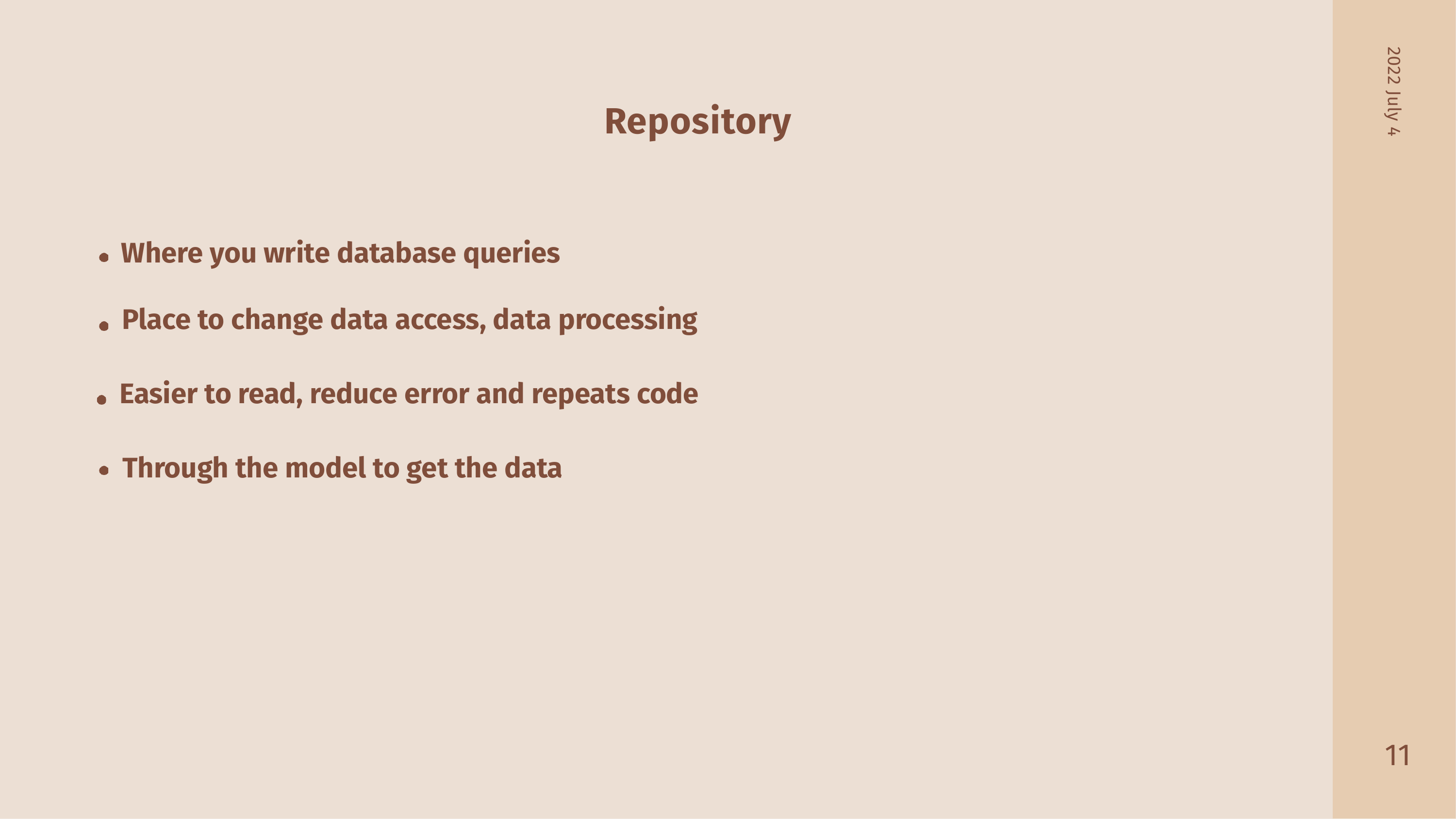

2022 July 4
Repository

# Where you write database queries

Place to change data access, data processing

Easier to read, reduce error and repeats code

Through the model to get the data

2
11